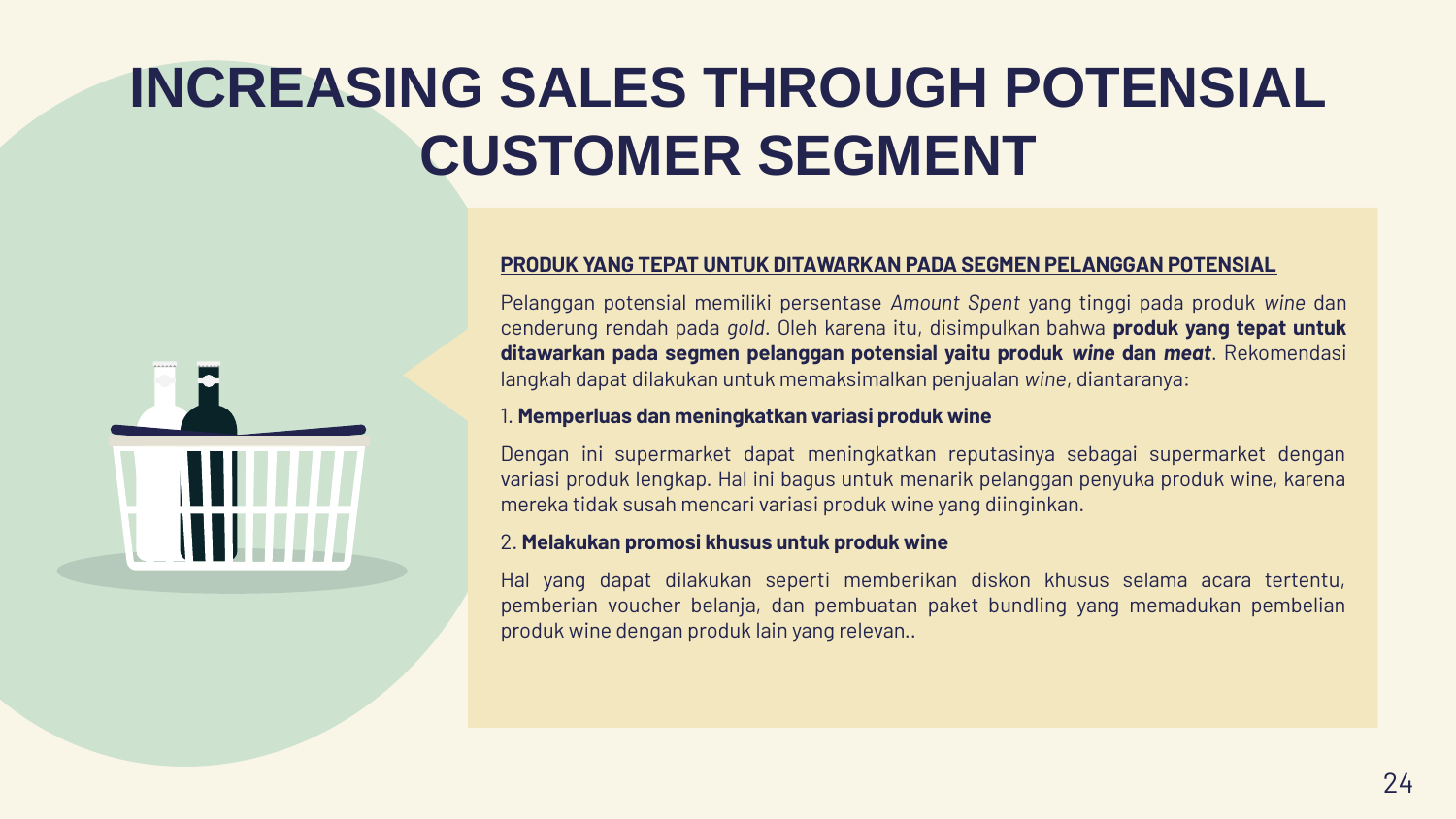

INCREASING SALES THROUGH POTENSIAL CUSTOMER SEGMENT

PRODUK YANG TEPAT UNTUK DITAWARKAN PADA SEGMEN PELANGGAN POTENSIAL
Pelanggan potensial memiliki persentase Amount Spent yang tinggi pada produk wine dan cenderung rendah pada gold. Oleh karena itu, disimpulkan bahwa produk yang tepat untuk ditawarkan pada segmen pelanggan potensial yaitu produk wine dan meat. Rekomendasi langkah dapat dilakukan untuk memaksimalkan penjualan wine, diantaranya:
1. Memperluas dan meningkatkan variasi produk wine
Dengan ini supermarket dapat meningkatkan reputasinya sebagai supermarket dengan variasi produk lengkap. Hal ini bagus untuk menarik pelanggan penyuka produk wine, karena mereka tidak susah mencari variasi produk wine yang diinginkan.
2. Melakukan promosi khusus untuk produk wine
Hal yang dapat dilakukan seperti memberikan diskon khusus selama acara tertentu, pemberian voucher belanja, dan pembuatan paket bundling yang memadukan pembelian produk wine dengan produk lain yang relevan..

24